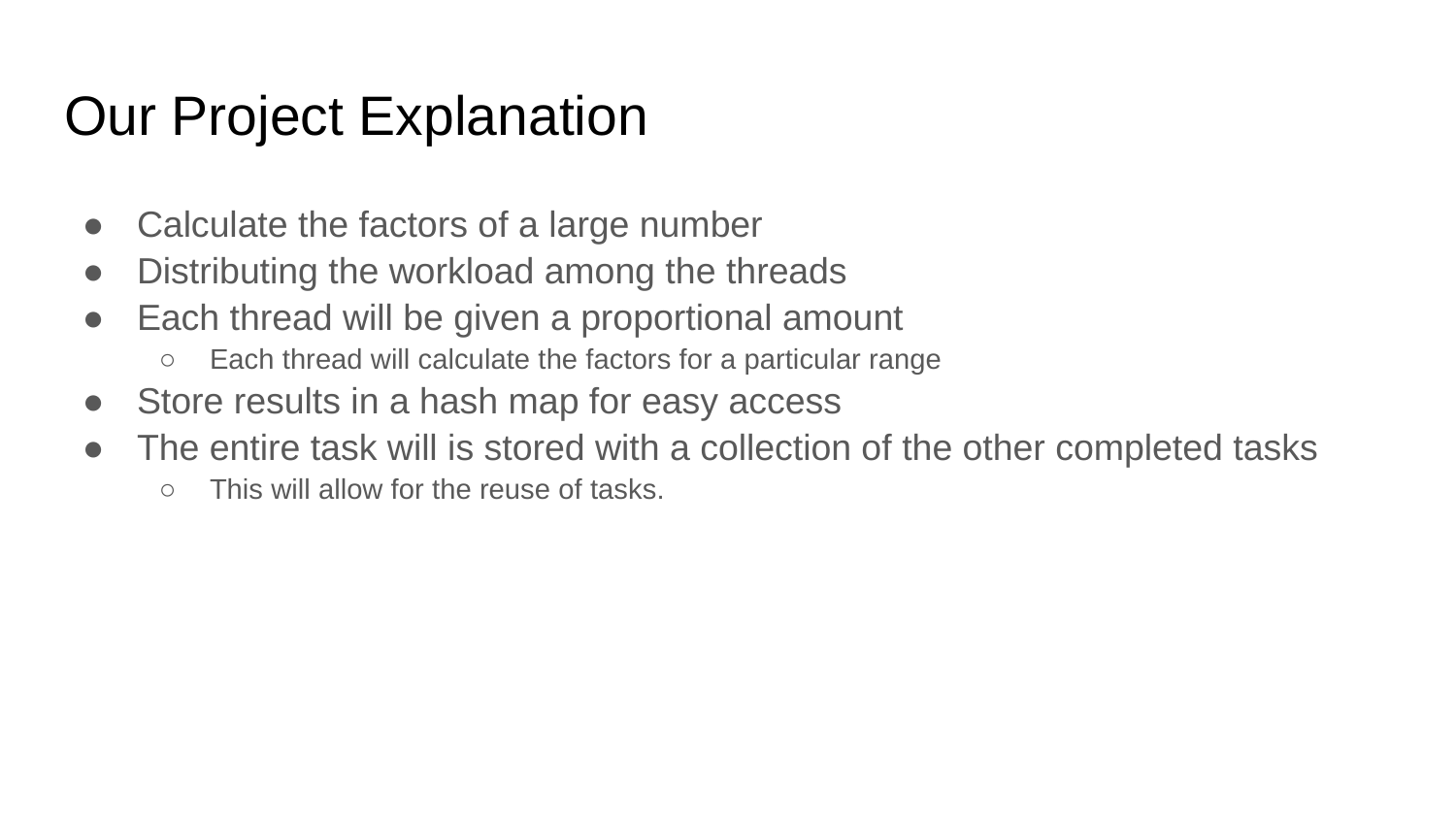

# Our Project Explanation
Calculate the factors of a large number
Distributing the workload among the threads
Each thread will be given a proportional amount
Each thread will calculate the factors for a particular range
Store results in a hash map for easy access
The entire task will is stored with a collection of the other completed tasks
This will allow for the reuse of tasks.